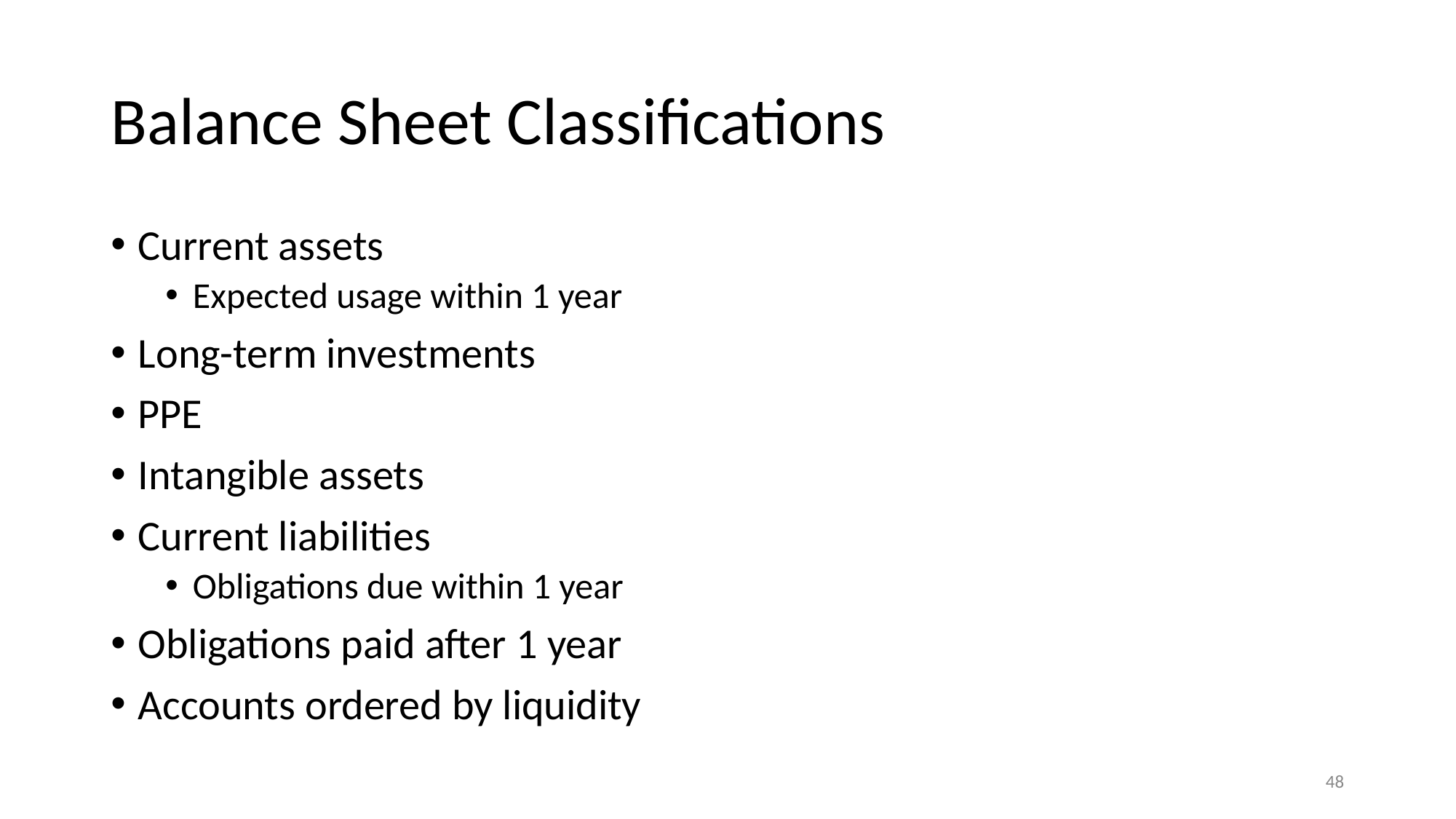

# Balance Sheet Classifications
Current assets
Expected usage within 1 year
Long-term investments
PPE
Intangible assets
Current liabilities
Obligations due within 1 year
Obligations paid after 1 year
Accounts ordered by liquidity
48